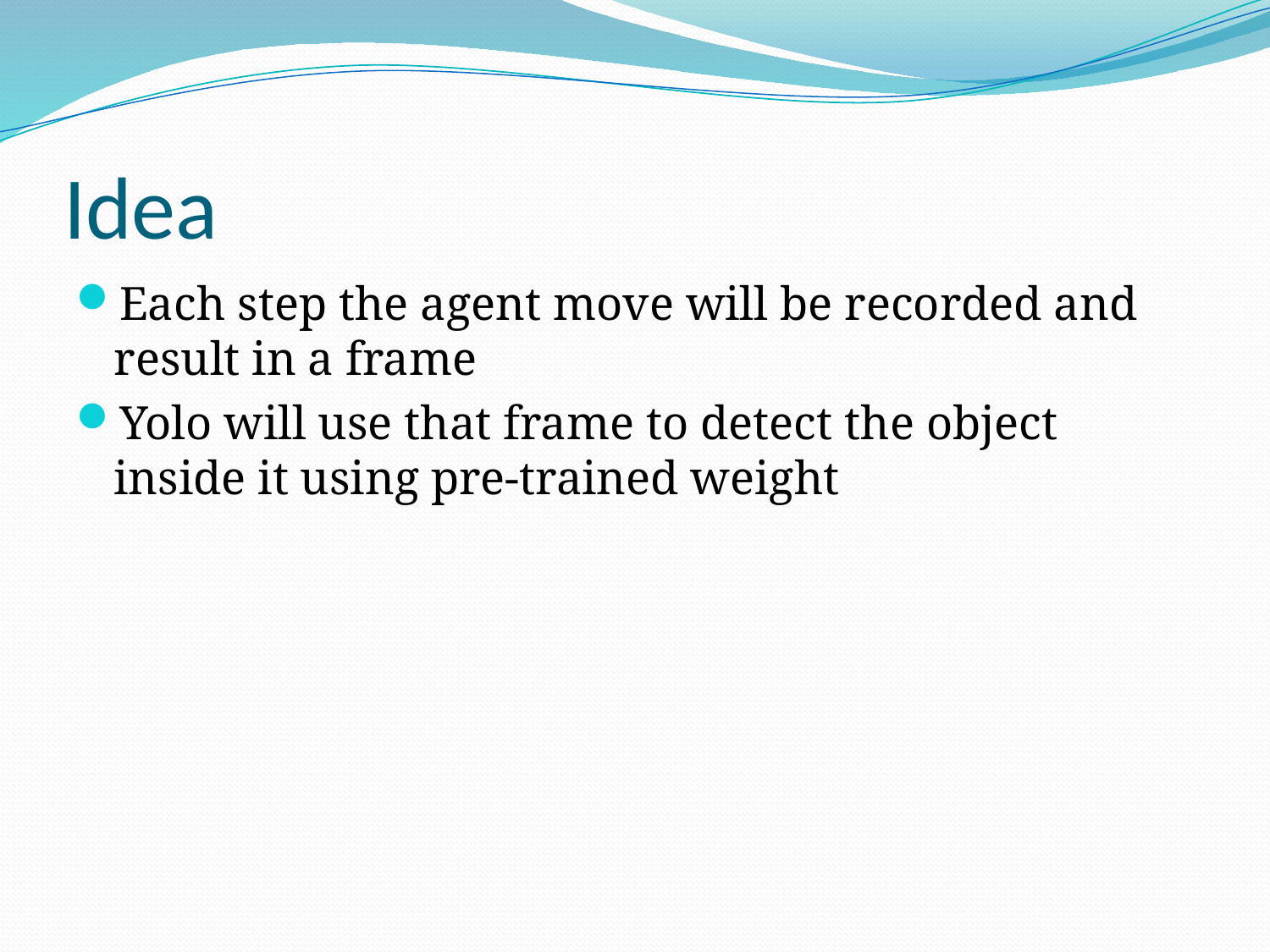

# Idea
Each step the agent move will be recorded and result in a frame
Yolo will use that frame to detect the object inside it using pre-trained weight